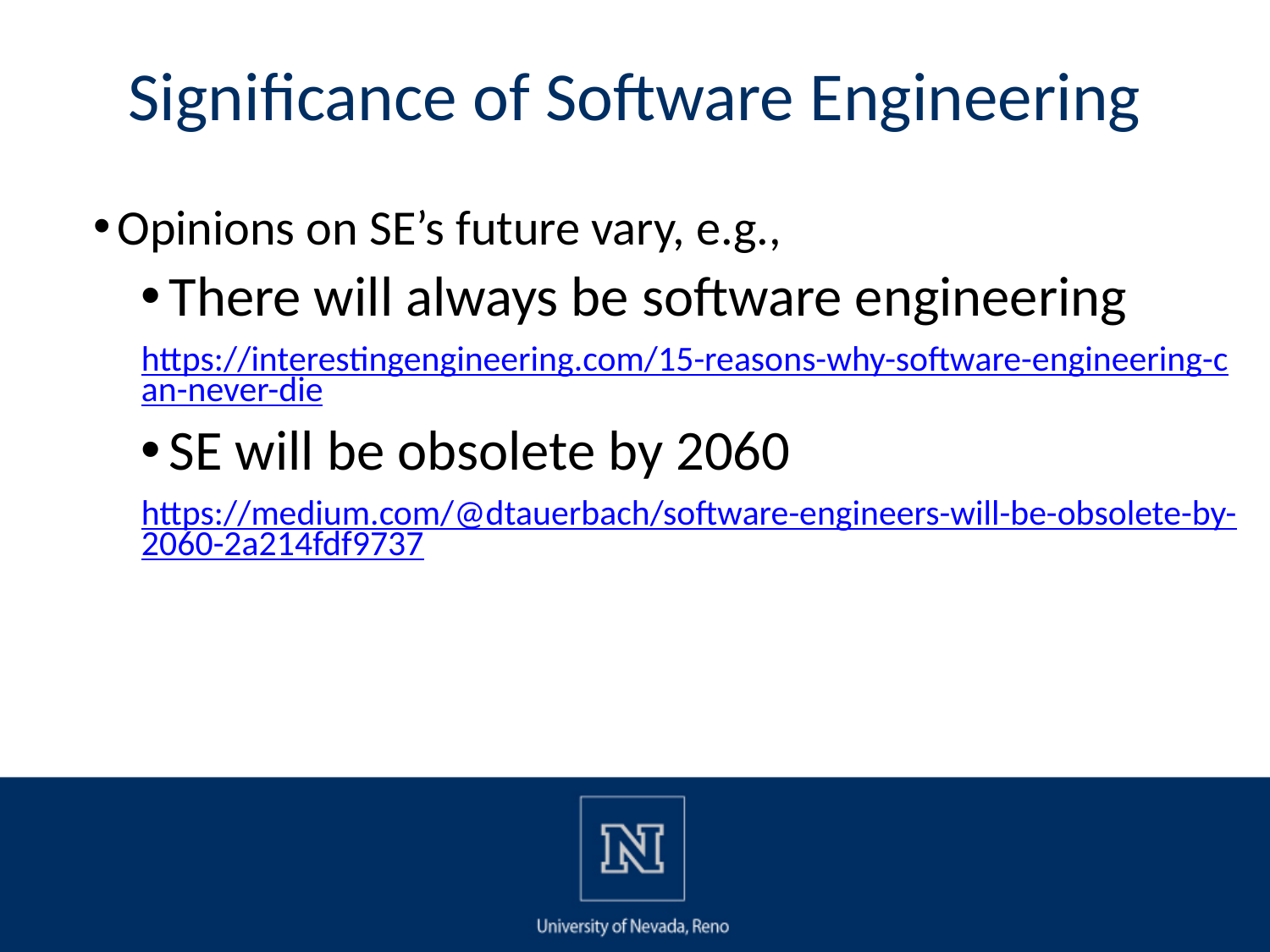

# Significance of Software Engineering
Opinions on SE’s future vary, e.g.,
There will always be software engineering
https://interestingengineering.com/15-reasons-why-software-engineering-can-never-die
SE will be obsolete by 2060
https://medium.com/@dtauerbach/software-engineers-will-be-obsolete-by-2060-2a214fdf9737
4